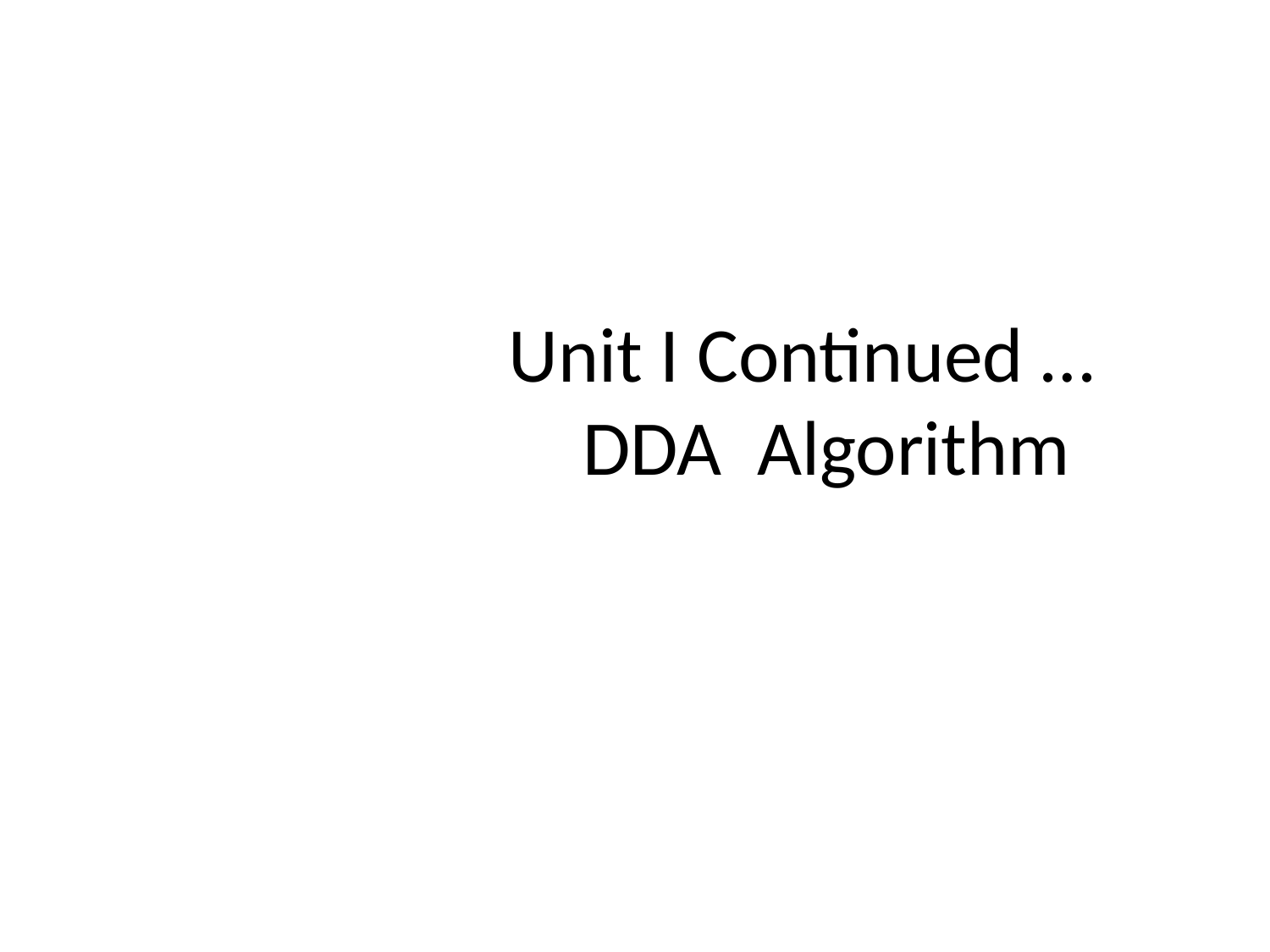

# Unit I Continued … DDA  Algorithm